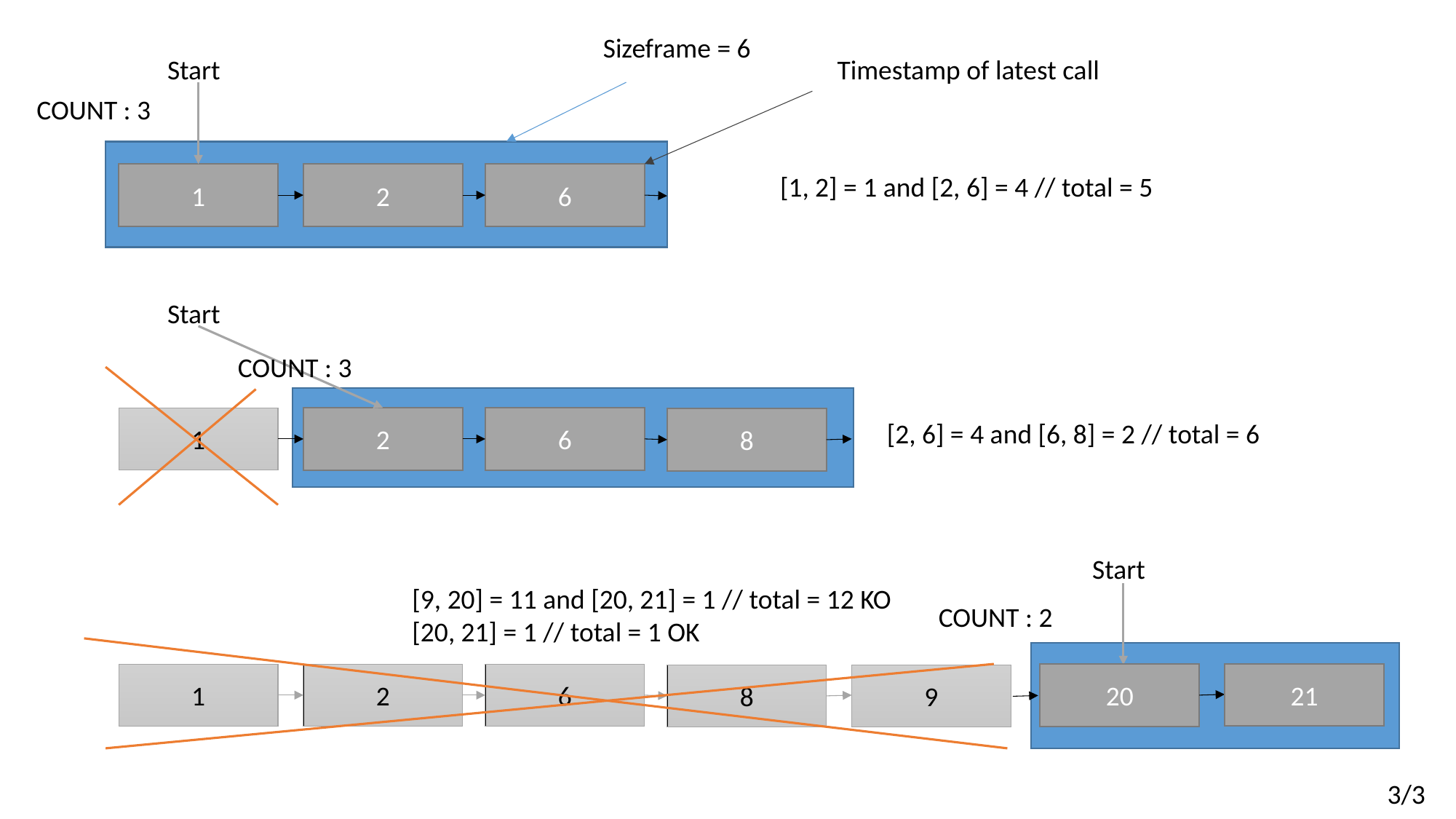

Sizeframe = 6
Start
Timestamp of latest call
COUNT : 3

1
2
6
[1, 2] = 1 and [2, 6] = 4 // total = 5
Start
COUNT : 3

1
2
6
8
[2, 6] = 4 and [6, 8] = 2 // total = 6
Start
[9, 20] = 11 and [20, 21] = 1 // total = 12 KO
[20, 21] = 1 // total = 1 OK

COUNT : 2

21
1
2
6
20
9
8
3/3